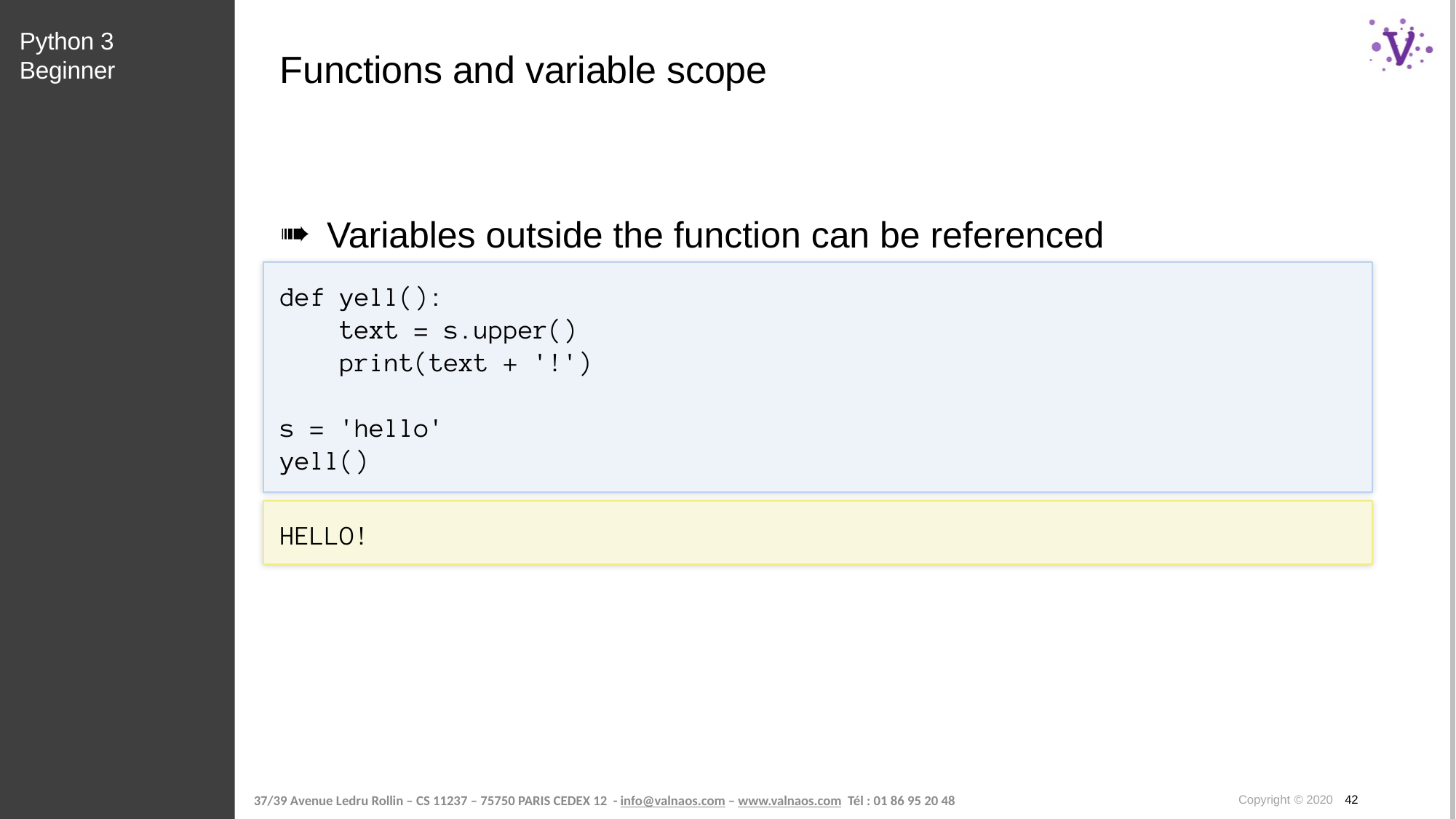

Python 3 Beginner
# Functions and variable scope
Variables outside the function can be referenced
def yell():
    text = s.upper()
    print(text + '!')

s = 'hello'
yell()
HELLO!
Copyright © 2020   42